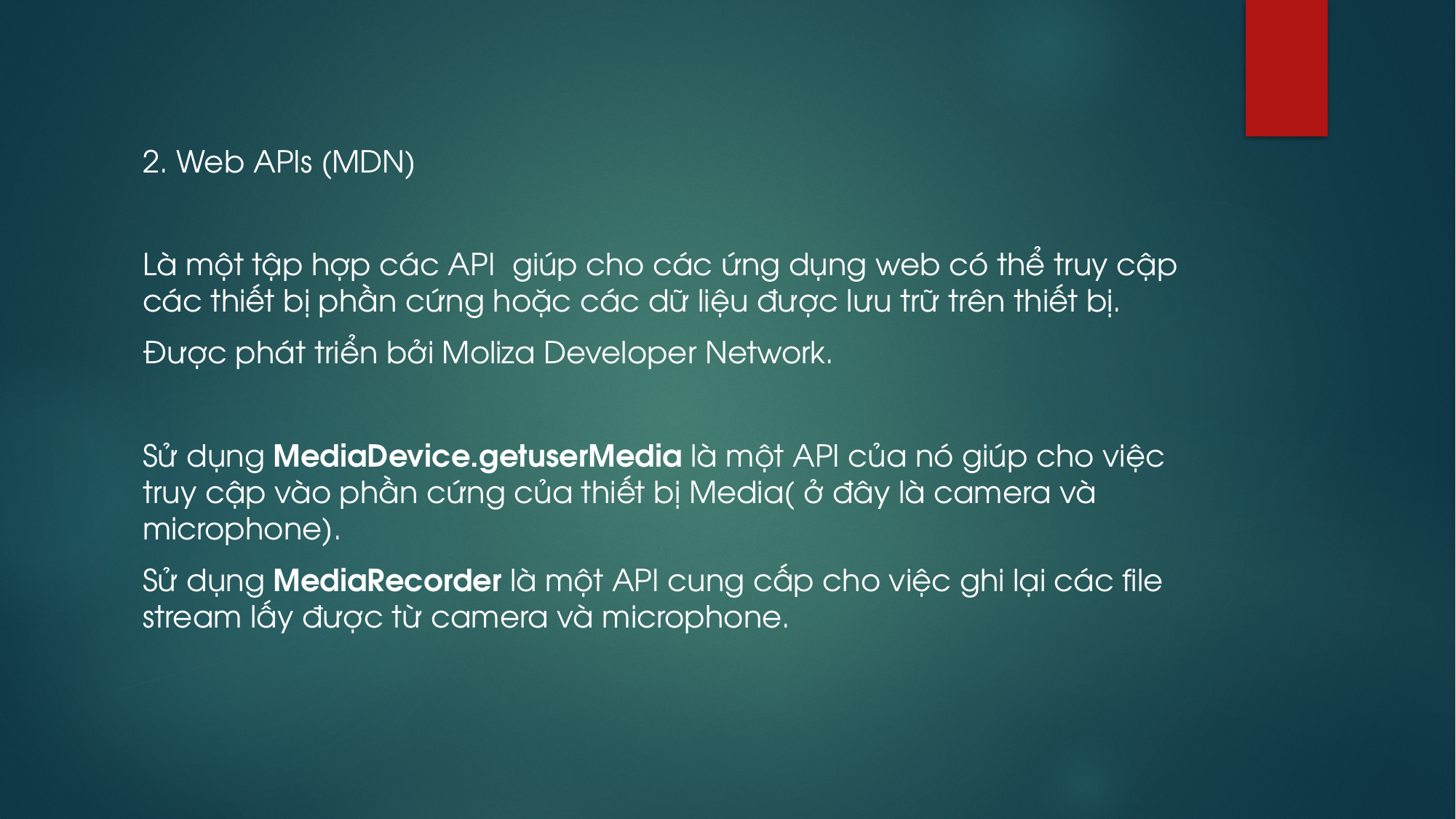

2. Web APIs (MDN)

Là một tập hợp các API  giúp cho các ứng dụng web có thể truy cập các thiết bị phần cứng hoặc các dữ liệu được lưu trữ trên thiết bị.
Được phát triển bởi Moliza Developer Network.

Sử dụng MediaDevice.getuserMedia là một API của nó giúp cho việc truy cập vào phần cứng của thiết bị Media( ở đây là camera và microphone).
Sử dụng MediaRecorder là một API cung cấp cho việc ghi lại các file stream lấy được từ camera và microphone.